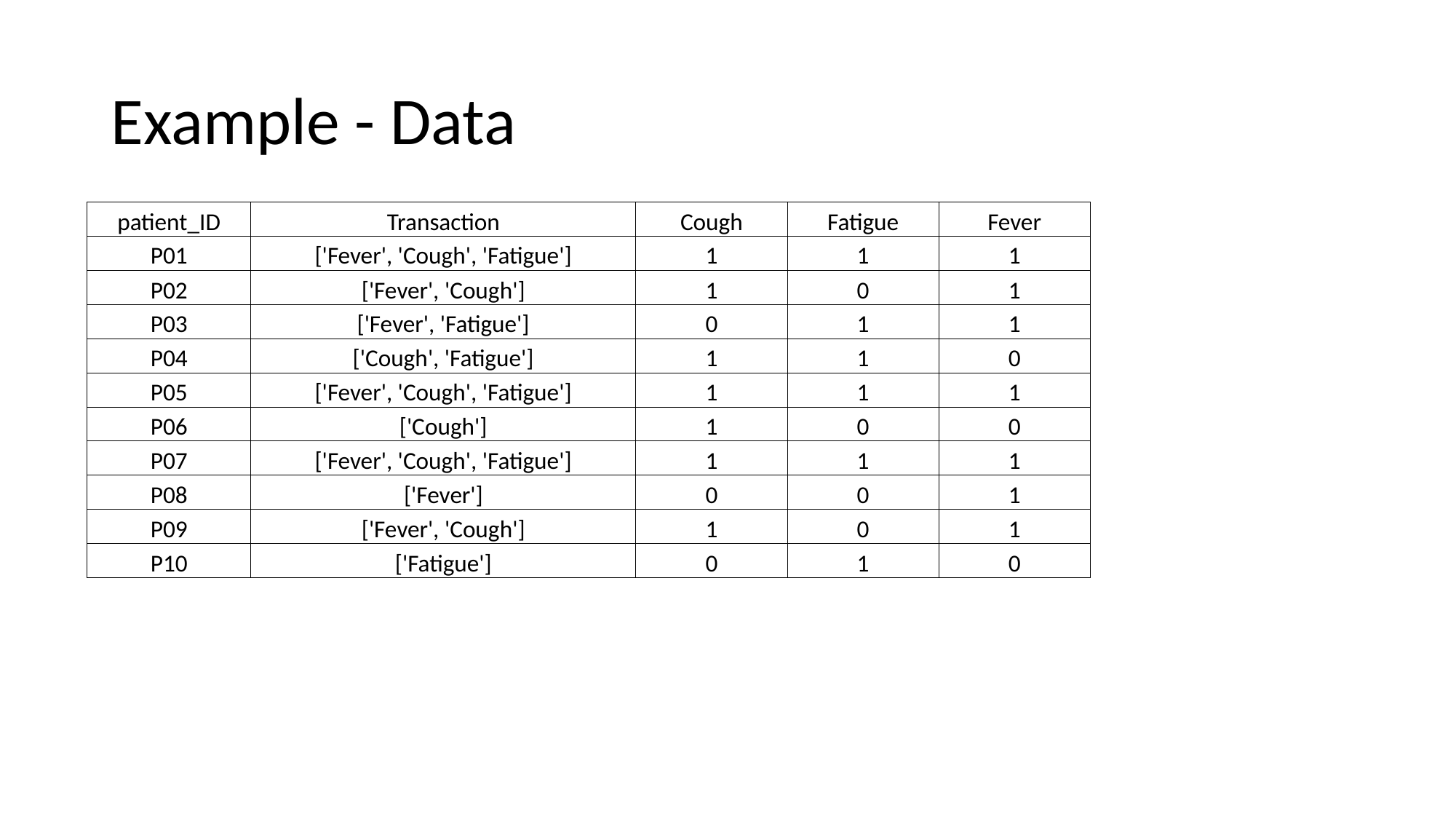

# Example - Data
| patient\_ID | Transaction | Cough | Fatigue | Fever |
| --- | --- | --- | --- | --- |
| P01 | ['Fever', 'Cough', 'Fatigue'] | 1 | 1 | 1 |
| P02 | ['Fever', 'Cough'] | 1 | 0 | 1 |
| P03 | ['Fever', 'Fatigue'] | 0 | 1 | 1 |
| P04 | ['Cough', 'Fatigue'] | 1 | 1 | 0 |
| P05 | ['Fever', 'Cough', 'Fatigue'] | 1 | 1 | 1 |
| P06 | ['Cough'] | 1 | 0 | 0 |
| P07 | ['Fever', 'Cough', 'Fatigue'] | 1 | 1 | 1 |
| P08 | ['Fever'] | 0 | 0 | 1 |
| P09 | ['Fever', 'Cough'] | 1 | 0 | 1 |
| P10 | ['Fatigue'] | 0 | 1 | 0 |